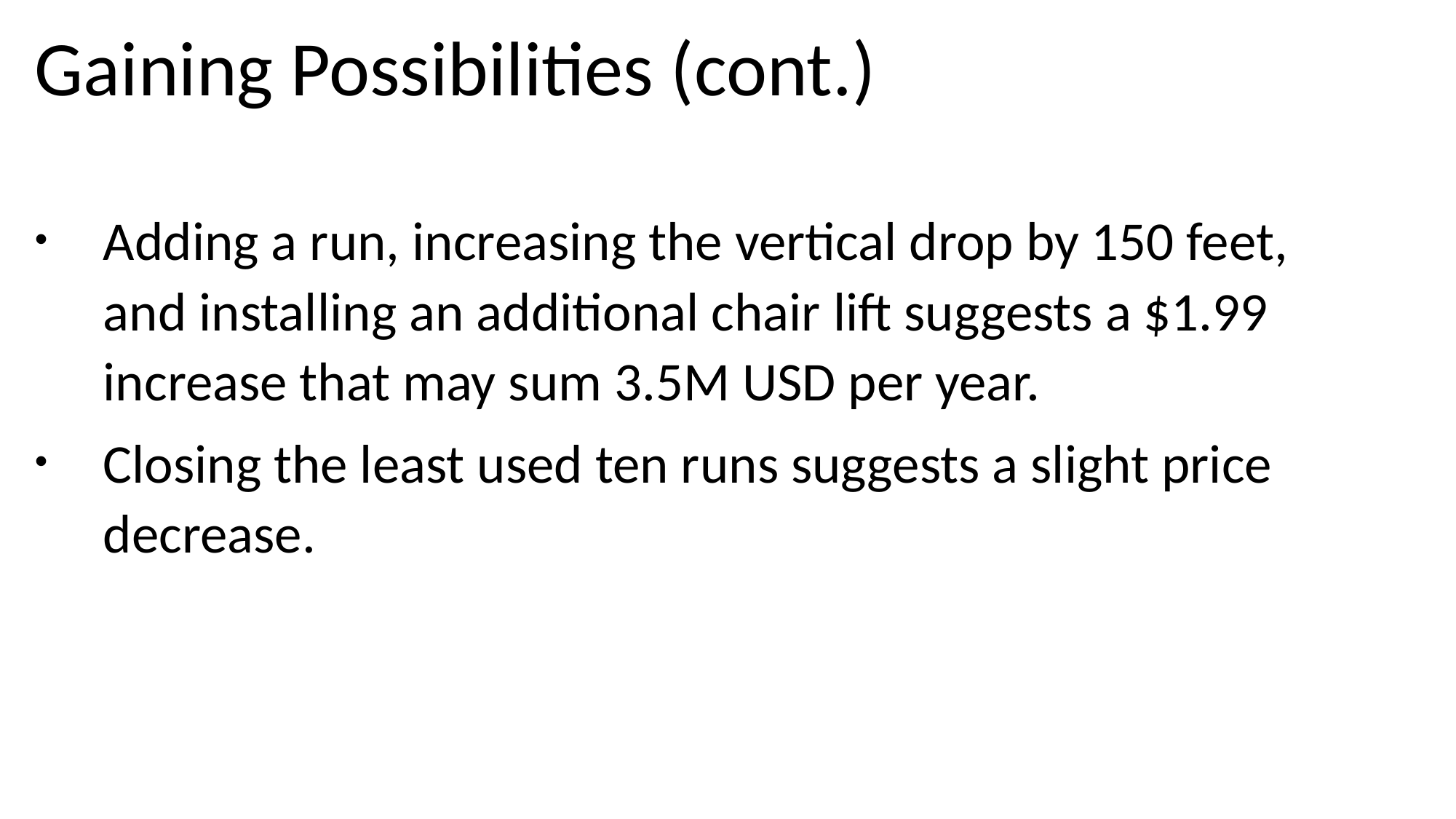

# Gaining Possibilities (cont.)

Adding a run, increasing the vertical drop by 150 feet, and installing an additional chair lift suggests a $1.99 increase that may sum 3.5M USD per year.
Closing the least used ten runs suggests a slight price decrease.